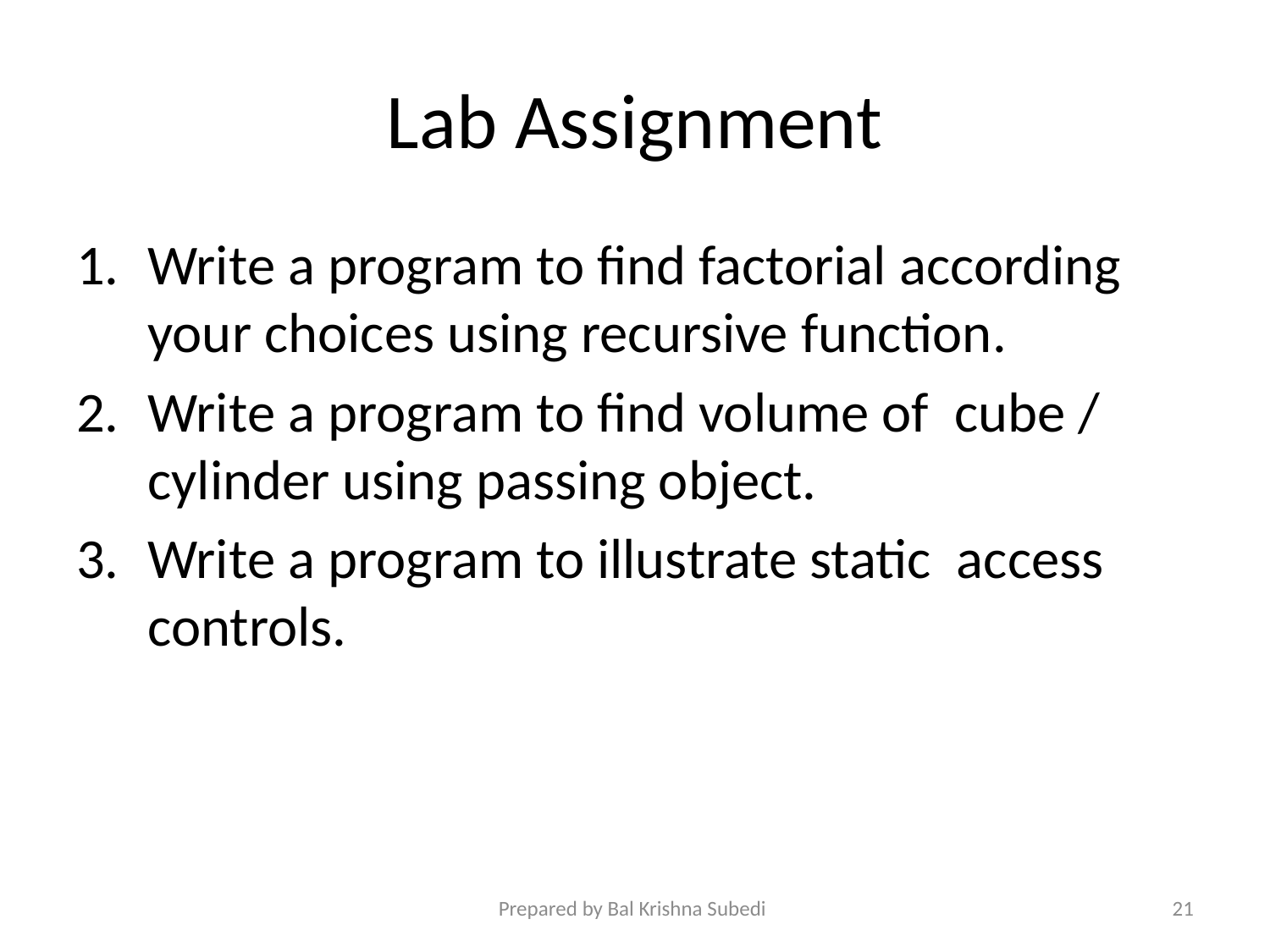

# Lab Assignment
Write a program to find factorial according your choices using recursive function.
Write a program to find volume of  cube / cylinder using passing object.
Write a program to illustrate static  access controls.

Prepared by Bal Krishna Subedi
21